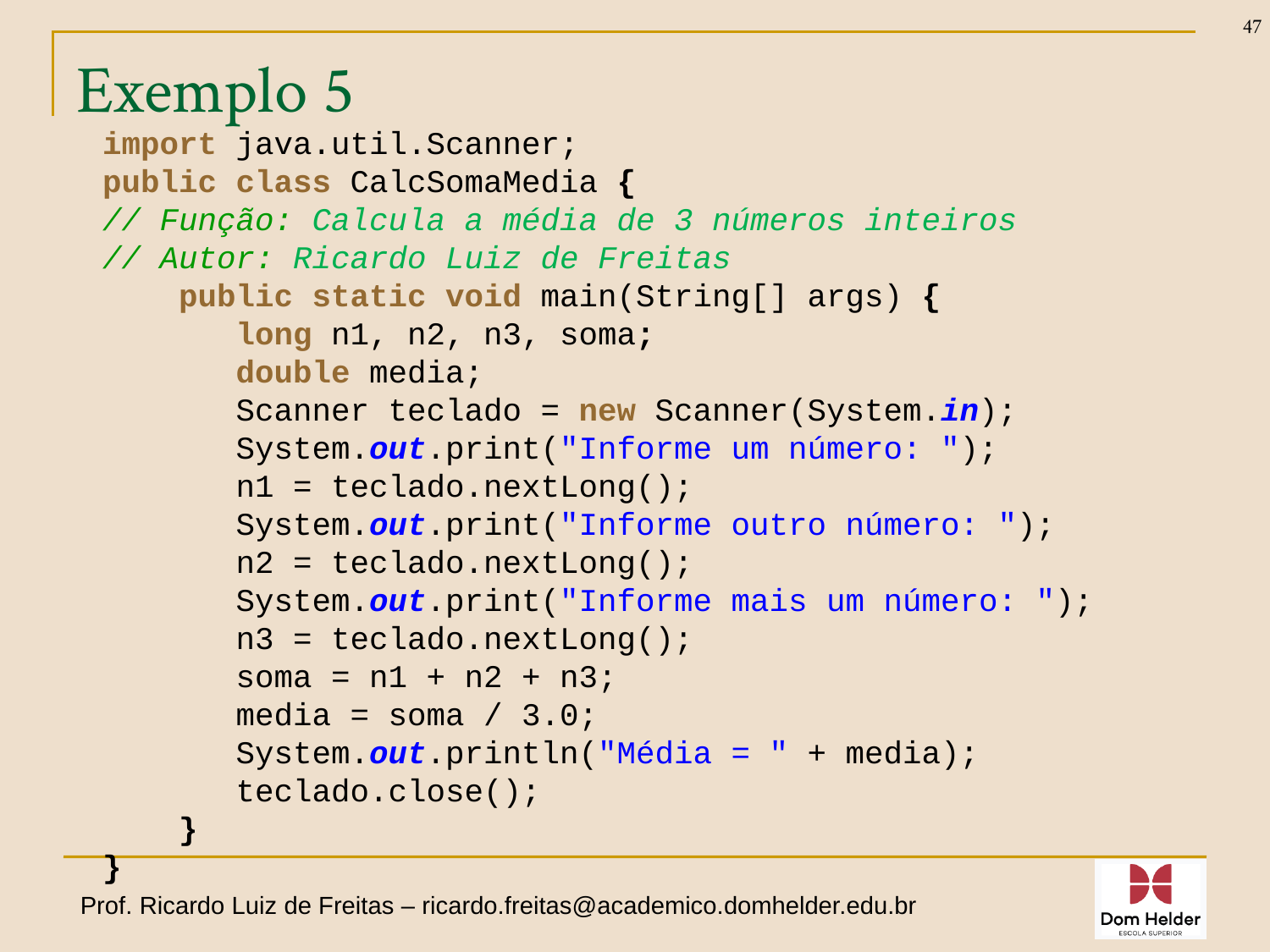

47
# Exemplo 5
import java.util.Scanner;
public class CalcSomaMedia {
// Função: Calcula a média de 3 números inteiros
// Autor: Ricardo Luiz de Freitas
    public static void main(String[] args) {
       long n1, n2, n3, soma;
       double media;
       Scanner teclado = new Scanner(System.in);
       System.out.print("Informe um número: ");
       n1 = teclado.nextLong();
       System.out.print("Informe outro número: ");
       n2 = teclado.nextLong();
       System.out.print("Informe mais um número: ");
       n3 = teclado.nextLong();
       soma = n1 + n2 + n3;
       media = soma / 3.0;
       System.out.println("Média = " + media);
       teclado.close();
    }
}